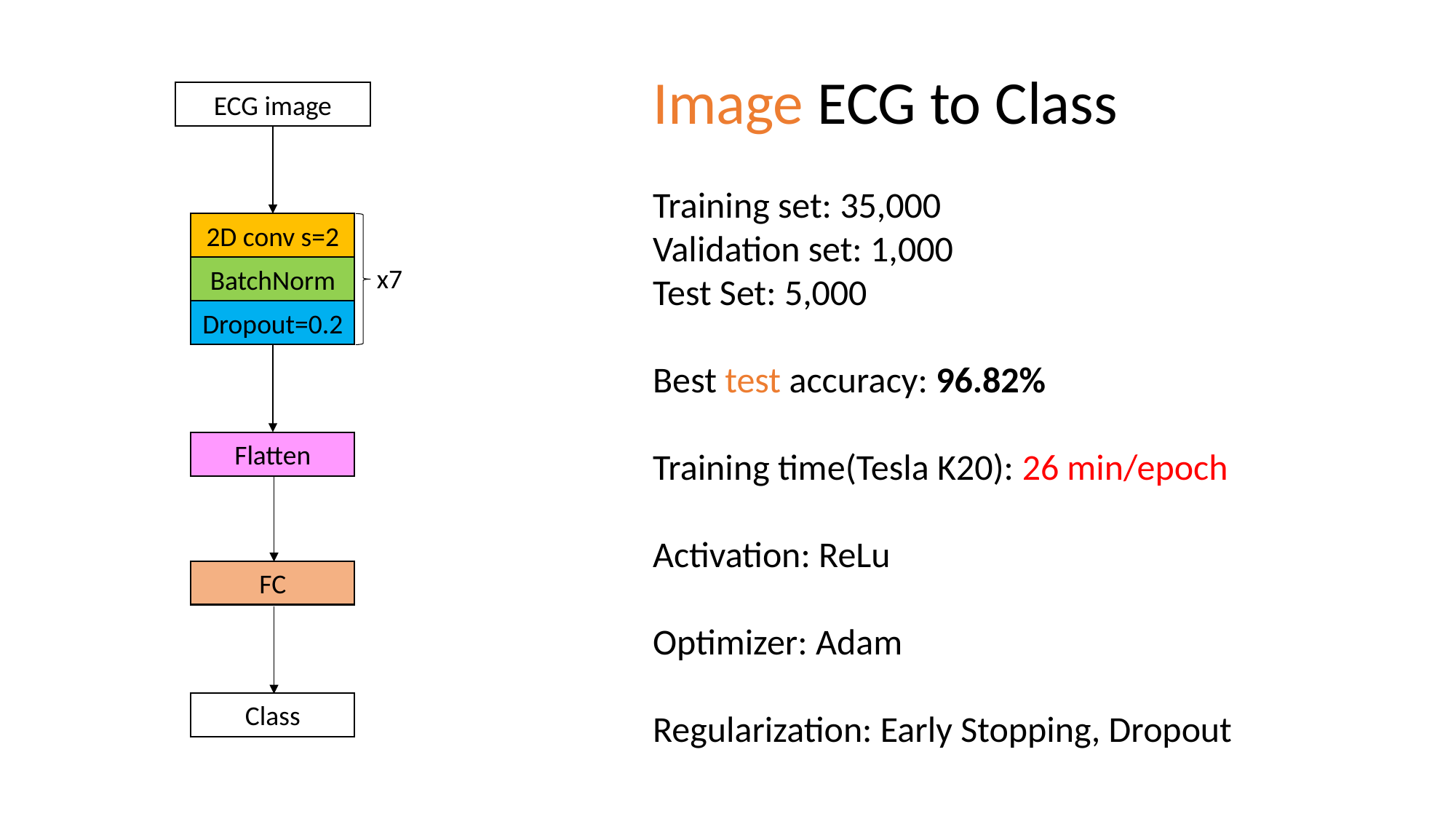

Image ECG to Class
Training set: 35,000
Validation set: 1,000
Test Set: 5,000

Best test accuracy: 96.82%

Training time(Tesla K20): 26 min/epoch

Activation: ReLu

Optimizer: Adam

Regularization: Early Stopping, Dropout
ECG image
2D conv s=2
BatchNorm
Dropout=0.2
Flatten

x7
FC
Class